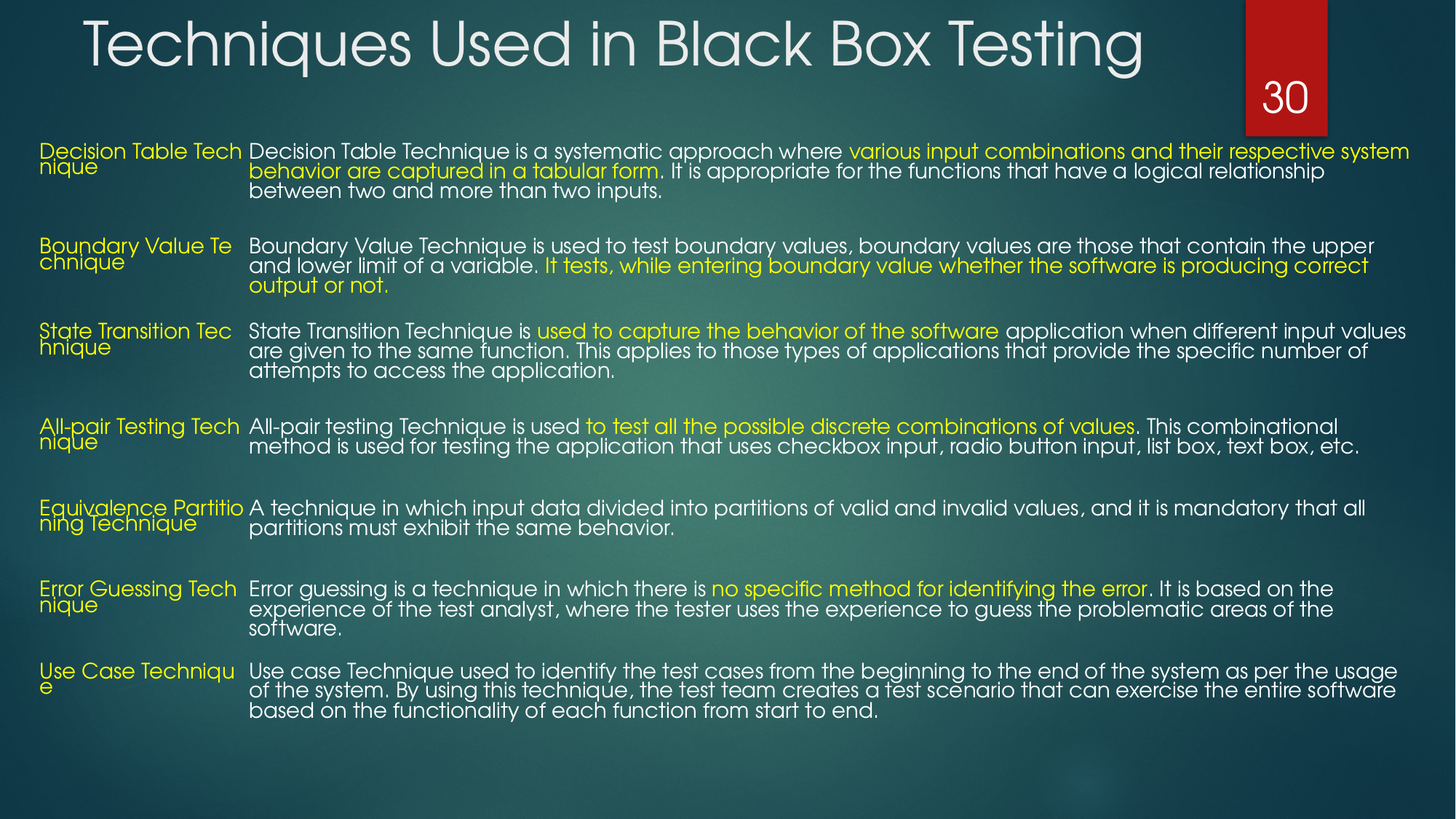

# Techniques Used in Black Box Testing
30
| Decision Table Technique | Decision Table Technique is a systematic approach where various input combinations and their respective system behavior are captured in a tabular form. It is appropriate for the functions that have a logical relationship between two and more than two inputs. |
| --- | --- |
| Boundary Value Technique | Boundary Value Technique is used to test boundary values, boundary values are those that contain the upper and lower limit of a variable. It tests, while entering boundary value whether the software is producing correct output or not. |
| State Transition Technique | State Transition Technique is used to capture the behavior of the software application when different input values are given to the same function. This applies to those types of applications that provide the specific number of attempts to access the application. |
| All-pair Testing Technique | All-pair testing Technique is used to test all the possible discrete combinations of values. This combinational method is used for testing the application that uses checkbox input, radio button input, list box, text box, etc. |
| Equivalence Partitioning Technique | A technique in which input data divided into partitions of valid and invalid values, and it is mandatory that all partitions must exhibit the same behavior. |
| Error Guessing Technique | Error guessing is a technique in which there is no specific method for identifying the error. It is based on the experience of the test analyst, where the tester uses the experience to guess the problematic areas of the software. |
| Use Case Technique | Use case Technique used to identify the test cases from the beginning to the end of the system as per the usage of the system. By using this technique, the test team creates a test scenario that can exercise the entire software based on the functionality of each function from start to end. |